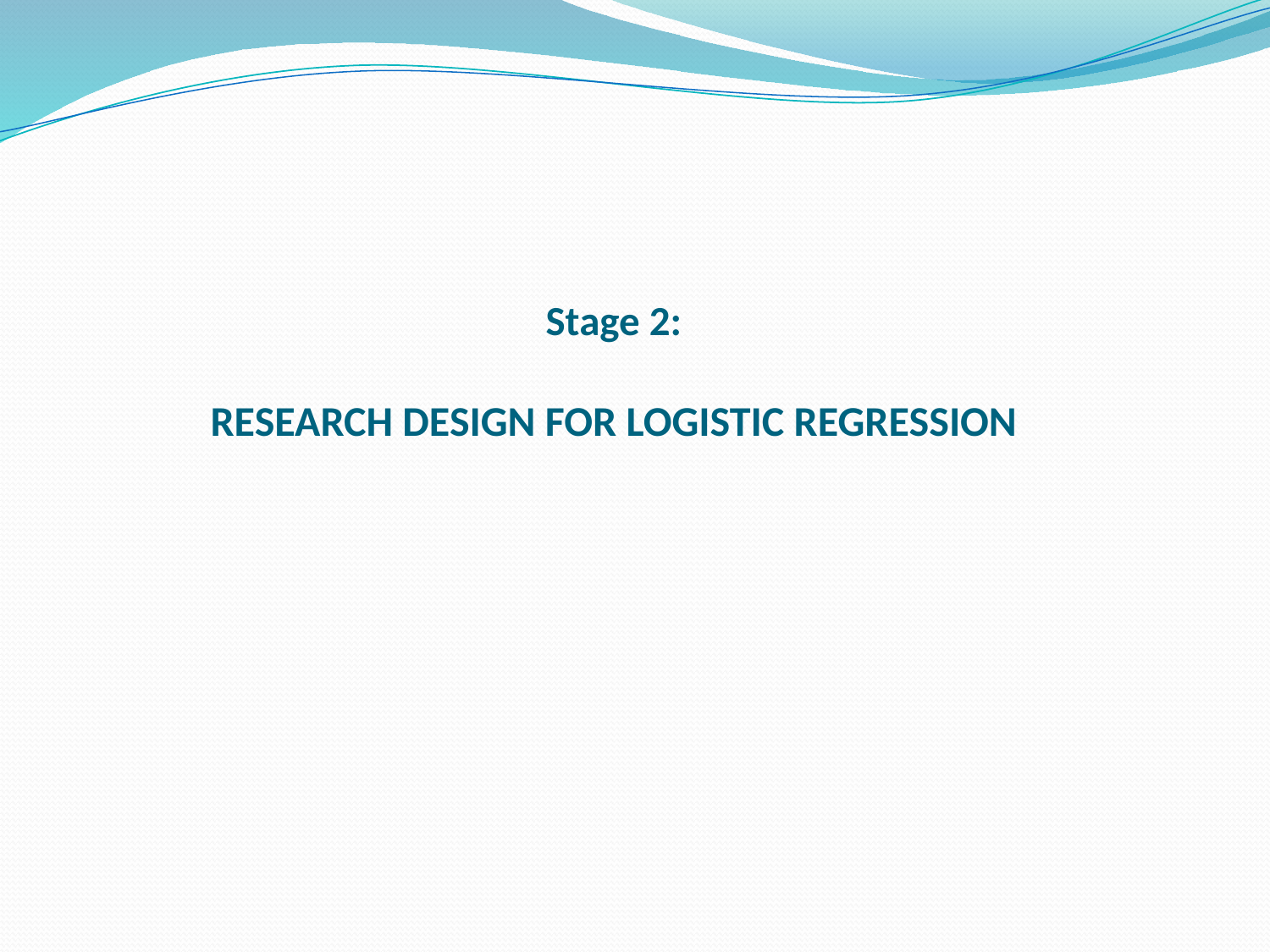

# Stage 2: RESEARCH DESIGN FOR LOGISTIC REGRESSION